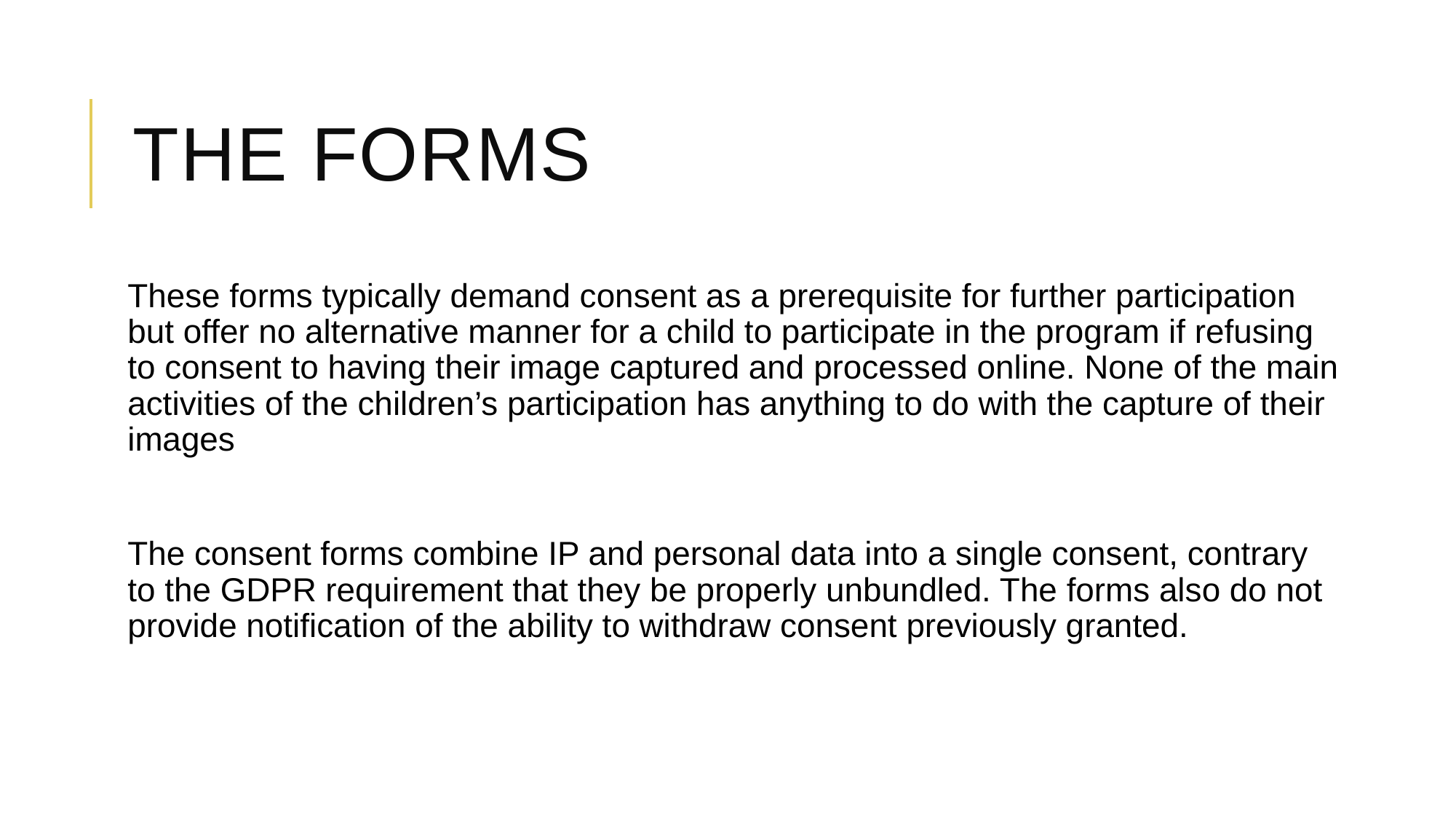

# The forms
These forms typically demand consent as a prerequisite for further participation but offer no alternative manner for a child to participate in the program if refusing to consent to having their image captured and processed online. None of the main activities of the children’s participation has anything to do with the capture of their images

The consent forms combine IP and personal data into a single consent, contrary to the GDPR requirement that they be properly unbundled. The forms also do not provide notification of the ability to withdraw consent previously granted.